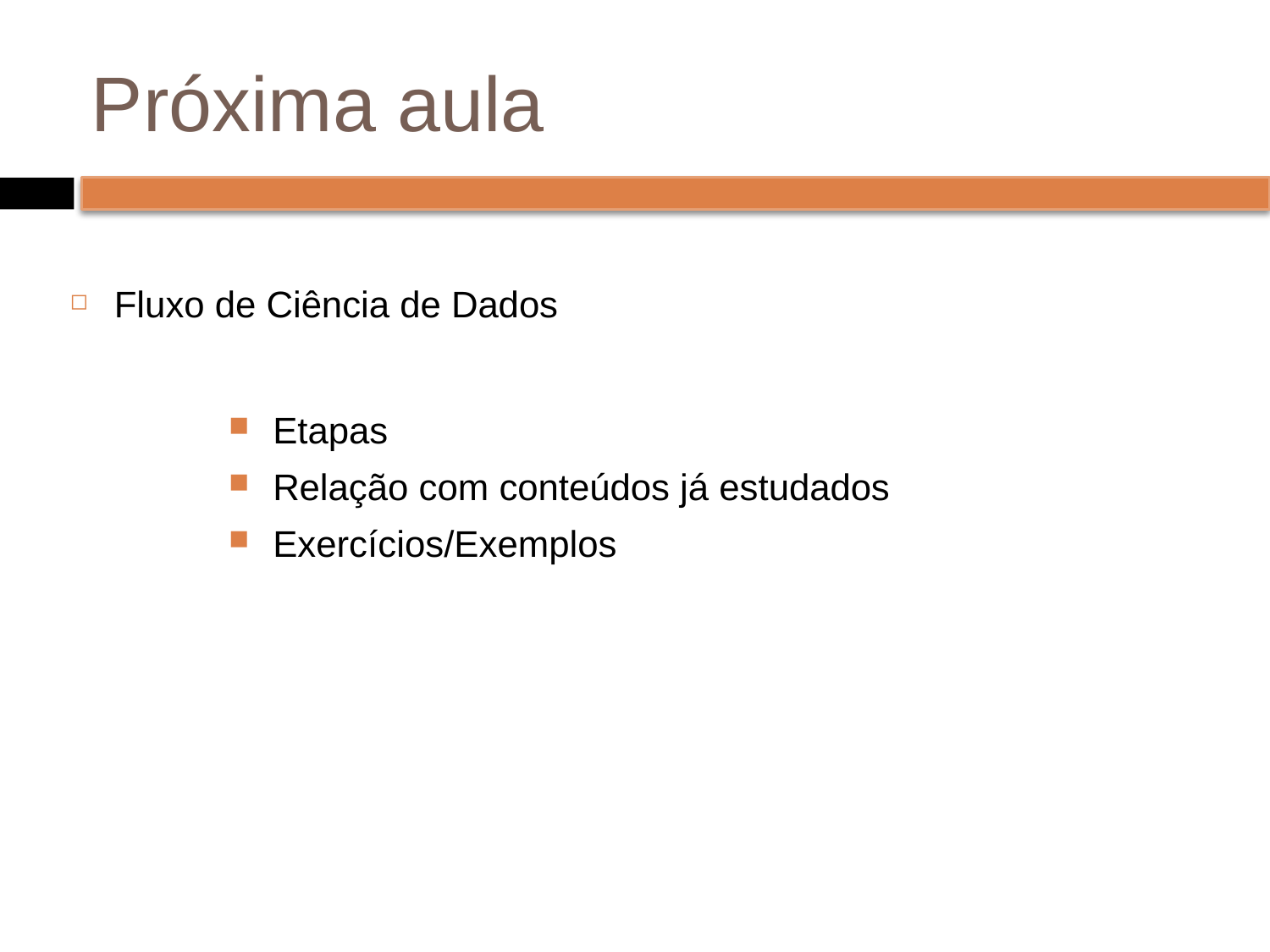

# Próxima aula

Fluxo de Ciência de Dados

Etapas
Relação com conteúdos já estudados
Exercícios/Exemplos
59